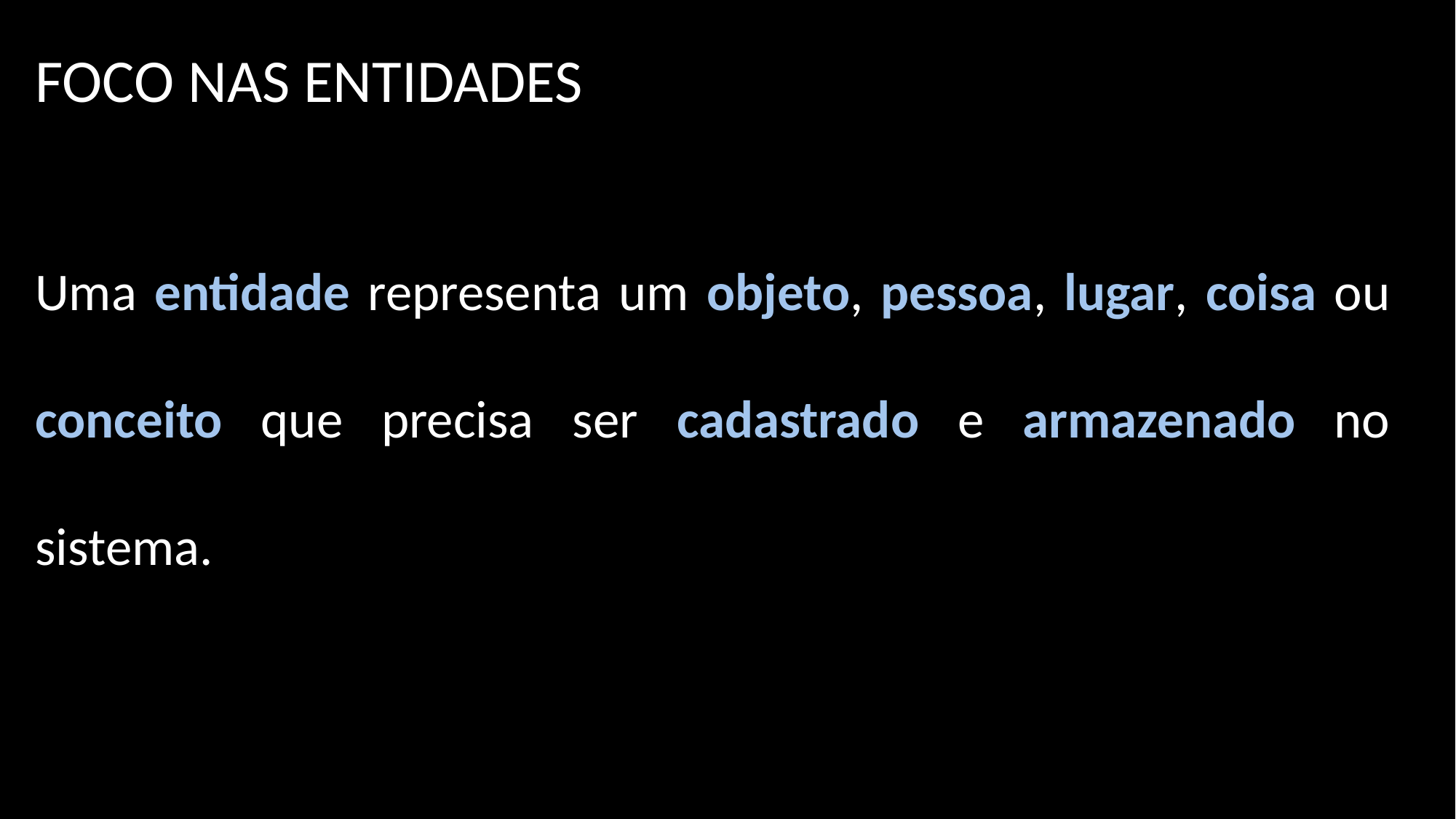

FOCO NAS ENTIDADES
Uma entidade representa um objeto, pessoa, lugar, coisa ou conceito que precisa ser cadastrado e armazenado no sistema.